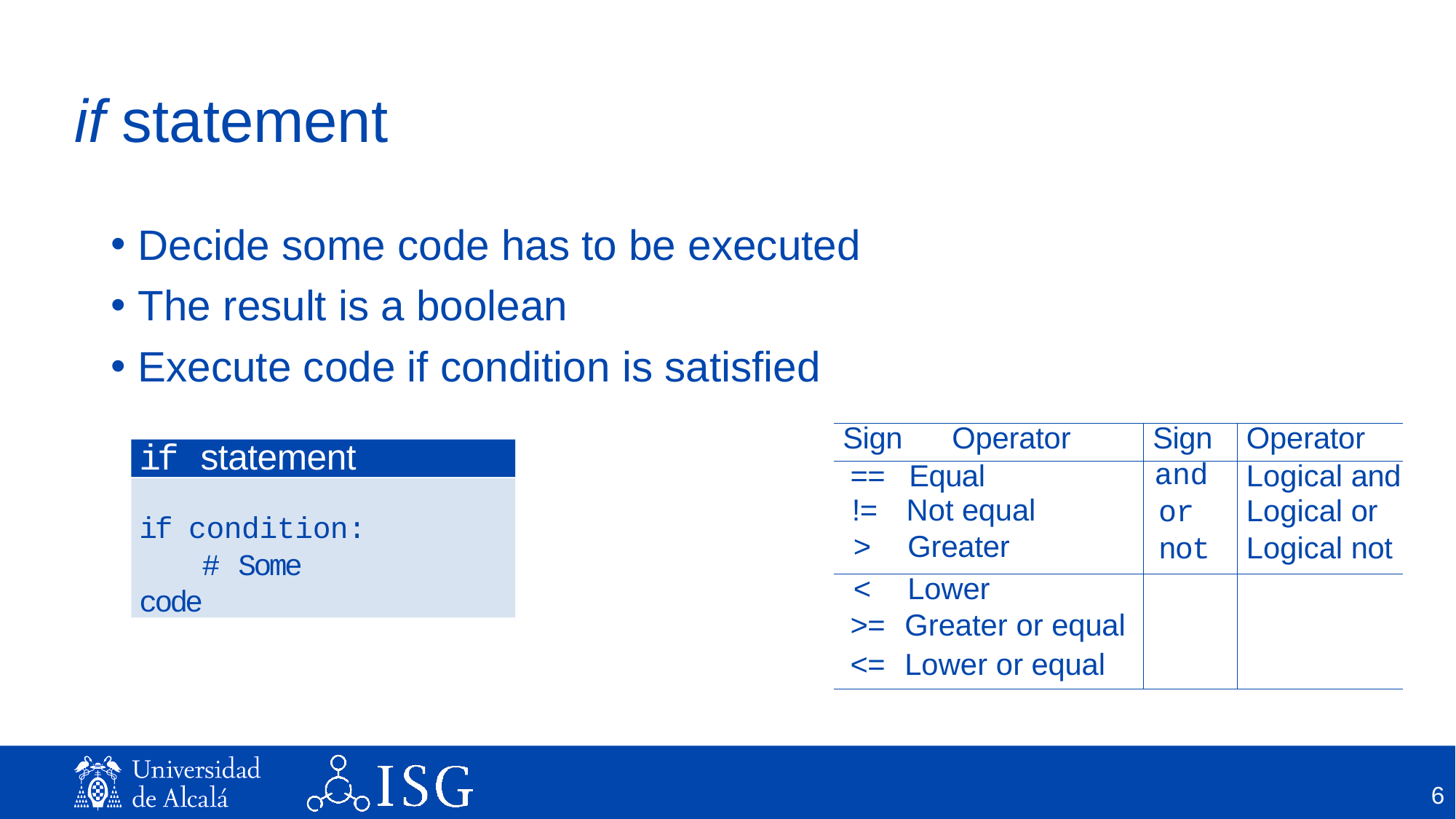

# if statement

Decide some code has to be executed
The result is a boolean
Execute code if condition is satisfied

| Sign Operator | Sign | Operator |
| --- | --- | --- |
| == Equal != Not equal > Greater | and or not | Logical and Logical or Logical not |
| < Lower |  |  |
| >= Greater or equal |  |  |
| <= Lower or equal |  |  |
if statement
if condition:
# Some code